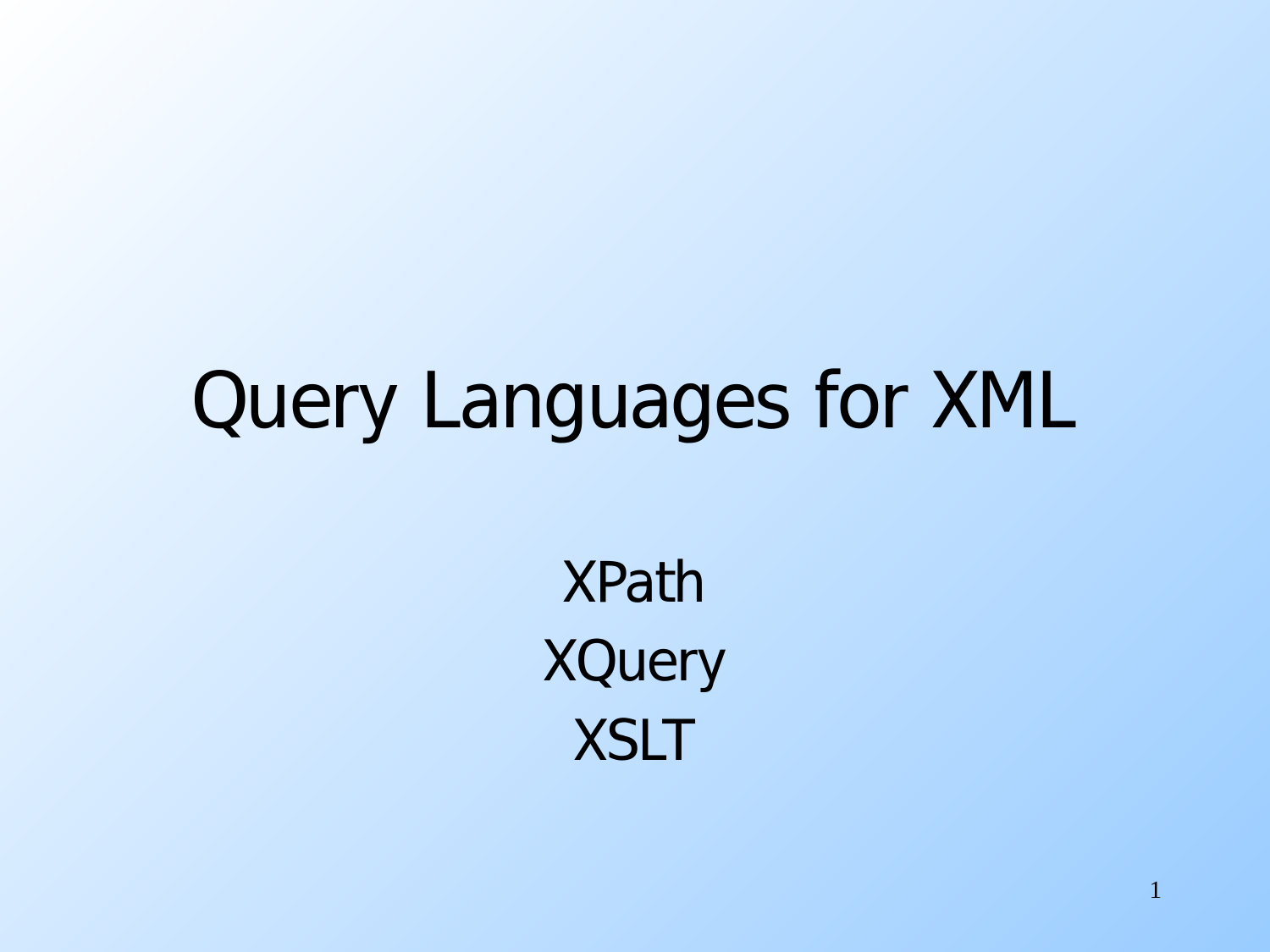

# Query Languages for XML
XPath
XQuery
XSLT
1